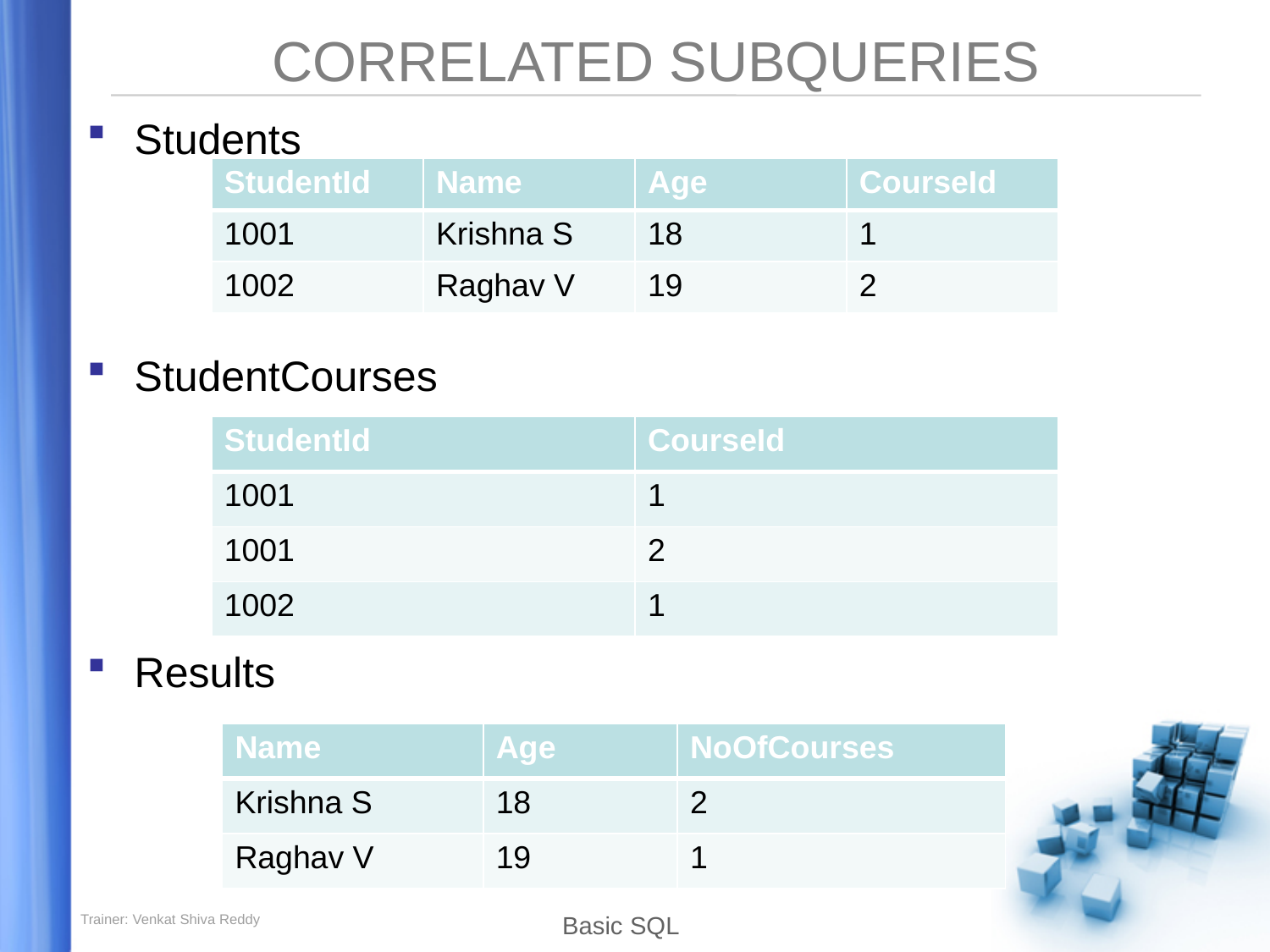

# CORRELATED SUBQUERIES

Students

StudentCourses

Results

| StudentId | Name | Age | CourseId |
| --- | --- | --- | --- |
| 1001 | Krishna S | 18 | 1 |
| 1002 | Raghav V | 19 | 2 |
| StudentId | CourseId |
| --- | --- |
| 1001 | 1 |
| 1001 | 2 |
| 1002 | 1 |
| Name | Age | NoOfCourses |
| --- | --- | --- |
| Krishna S | 18 | 2 |
| Raghav V | 19 | 1 |